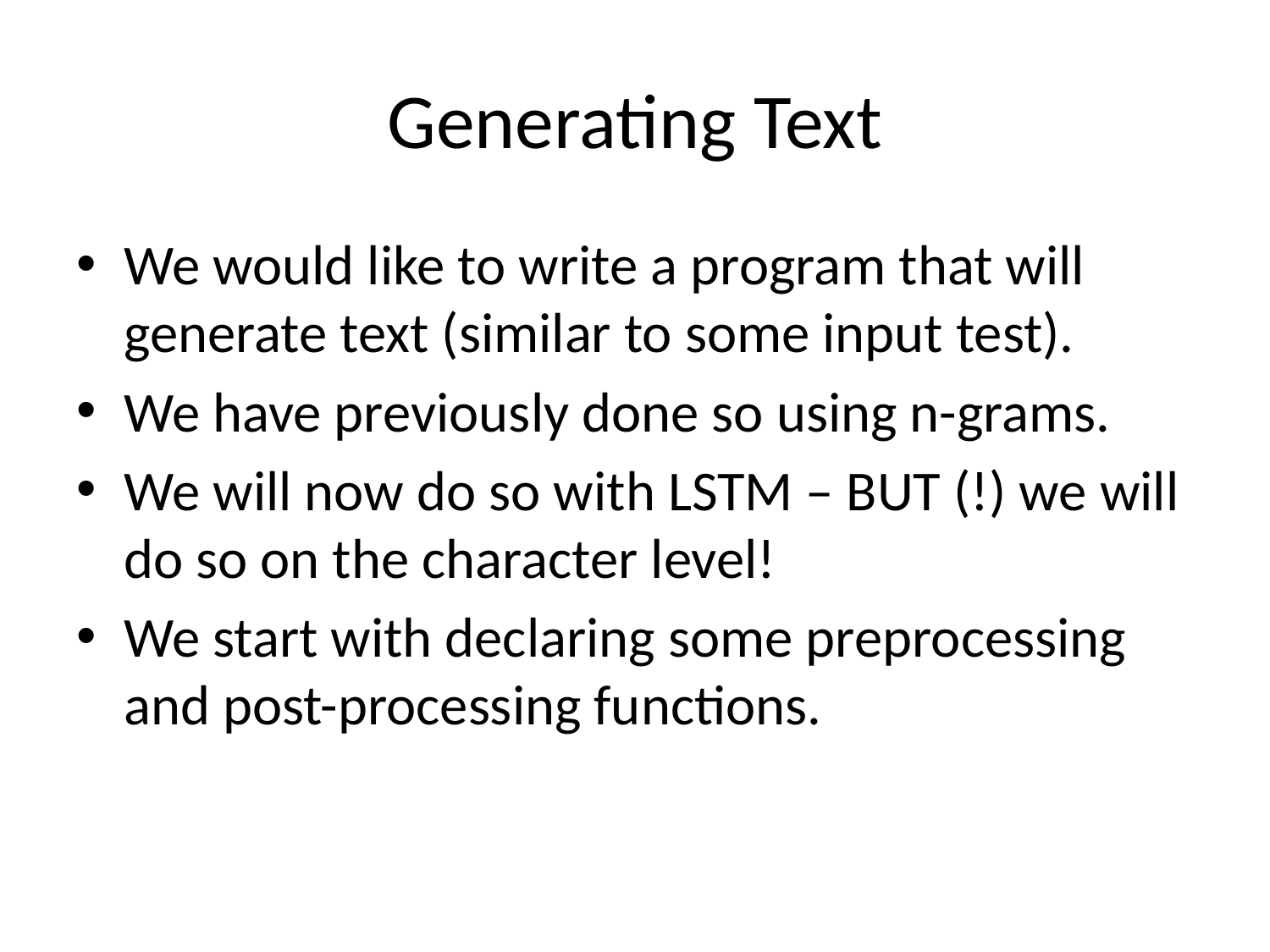

# Generating Text
We would like to write a program that will generate text (similar to some input test).
We have previously done so using n-grams.
We will now do so with LSTM – BUT (!) we will do so on the character level!
We start with declaring some preprocessing and post-processing functions.